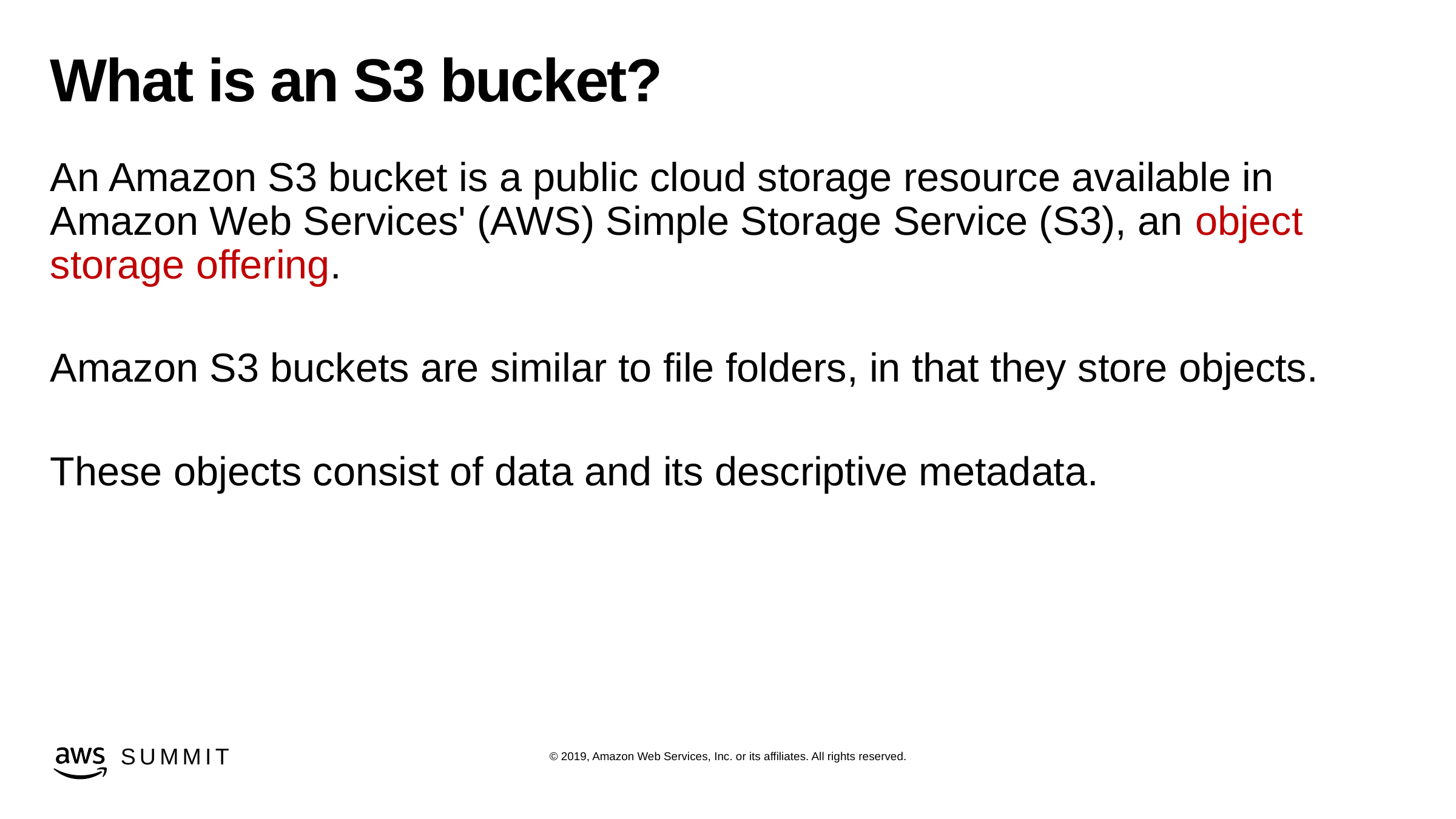

# What is an S3 bucket?
An Amazon S3 bucket is a public cloud storage resource available in Amazon Web Services' (AWS) Simple Storage Service (S3), an object storage offering.

Amazon S3 buckets are similar to file folders, in that they store objects.

These objects consist of data and its descriptive metadata.